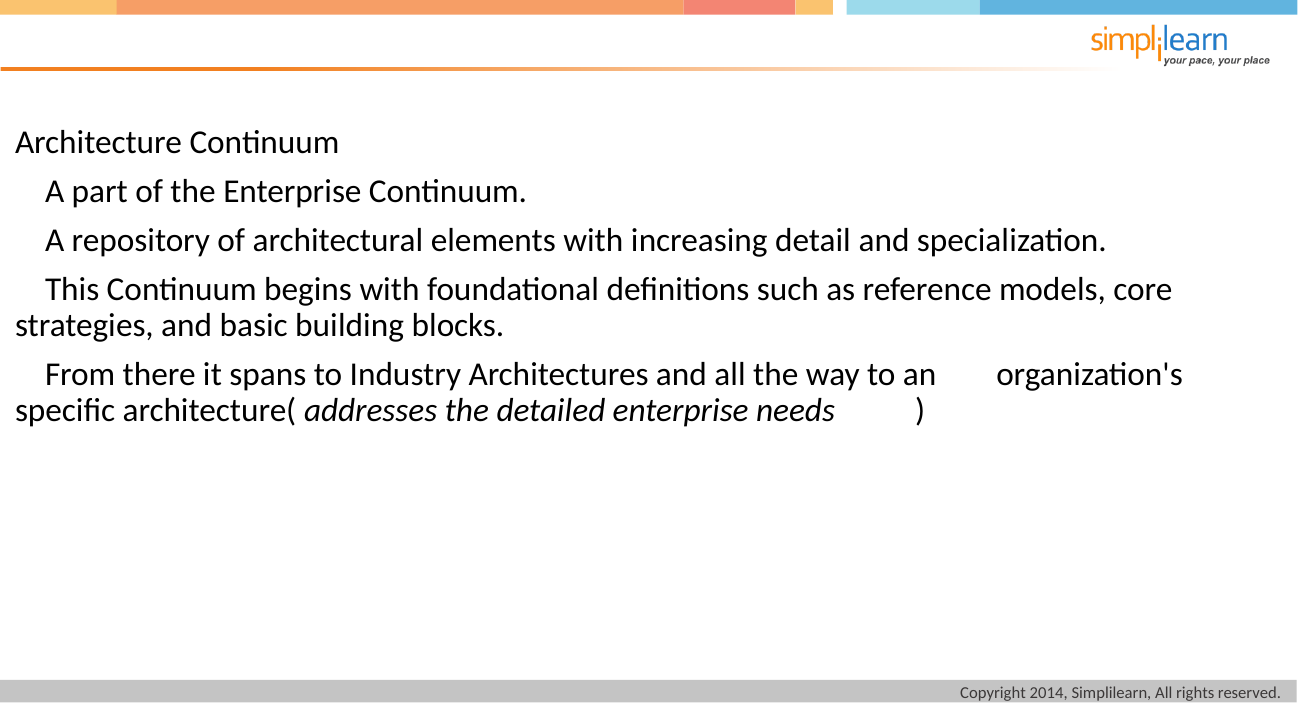

Architecture Continuum
    A part of the Enterprise Continuum.
    A repository of architectural elements with increasing detail and specialization.
    This Continuum begins with foundational definitions such as reference models, core strategies, and basic building blocks.
    From there it spans to Industry Architectures and all the way to an        organization's specific architecture( addresses the detailed enterprise needs	)